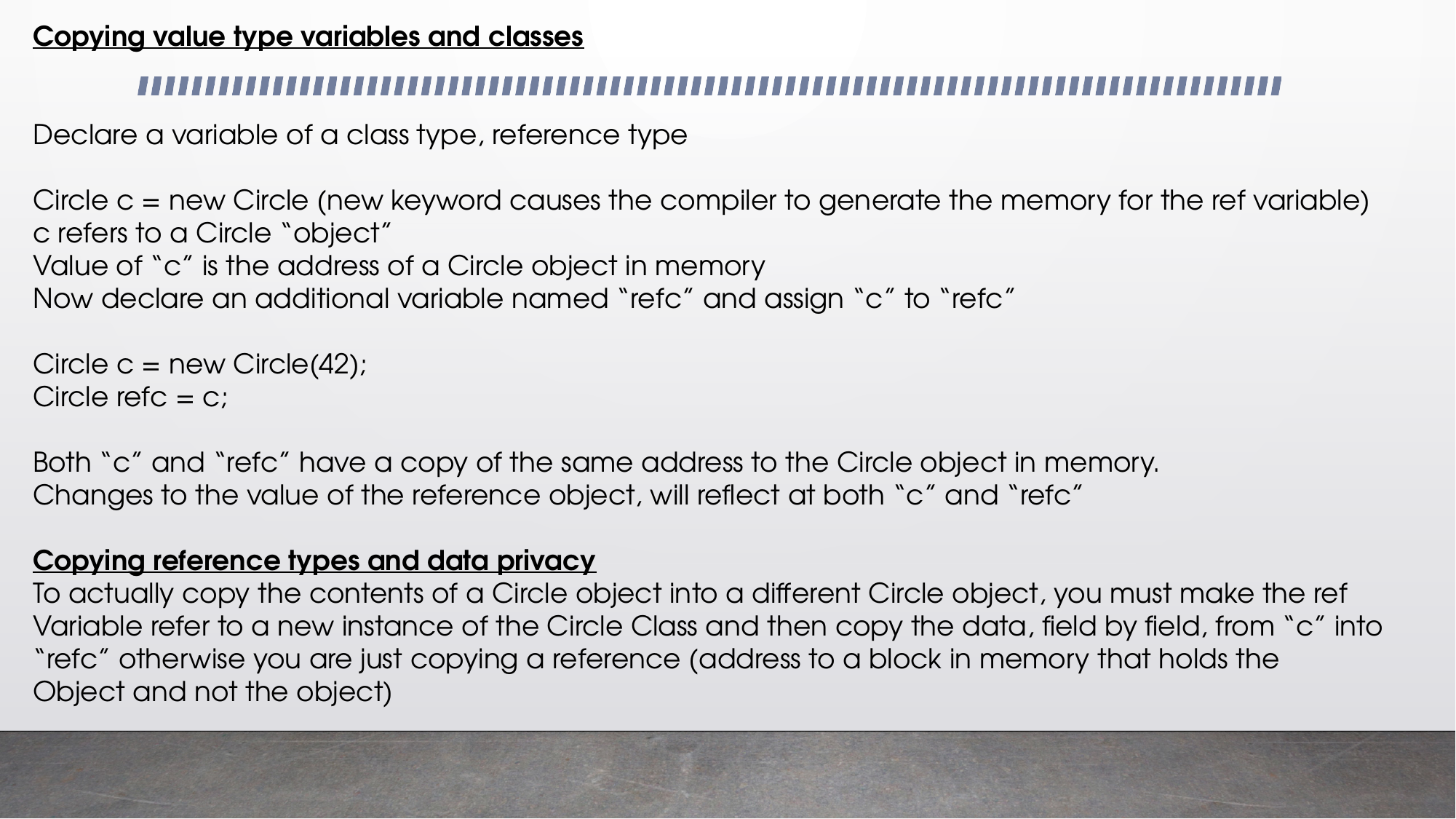

Copying value type variables and classes

Declare a variable of a class type, reference type

Circle c = new Circle (new keyword causes the compiler to generate the memory for the ref variable)
c refers to a Circle “object”
Value of “c” is the address of a Circle object in memory
Now declare an additional variable named “refc” and assign “c” to “refc”

Circle c = new Circle(42);
Circle refc = c;

Both “c” and “refc” have a copy of the same address to the Circle object in memory.
Changes to the value of the reference object, will reflect at both “c” and “refc”

Copying reference types and data privacy
To actually copy the contents of a Circle object into a different Circle object, you must make the ref
Variable refer to a new instance of the Circle Class and then copy the data, field by field, from “c” into “refc” otherwise you are just copying a reference (address to a block in memory that holds the
Object and not the object)